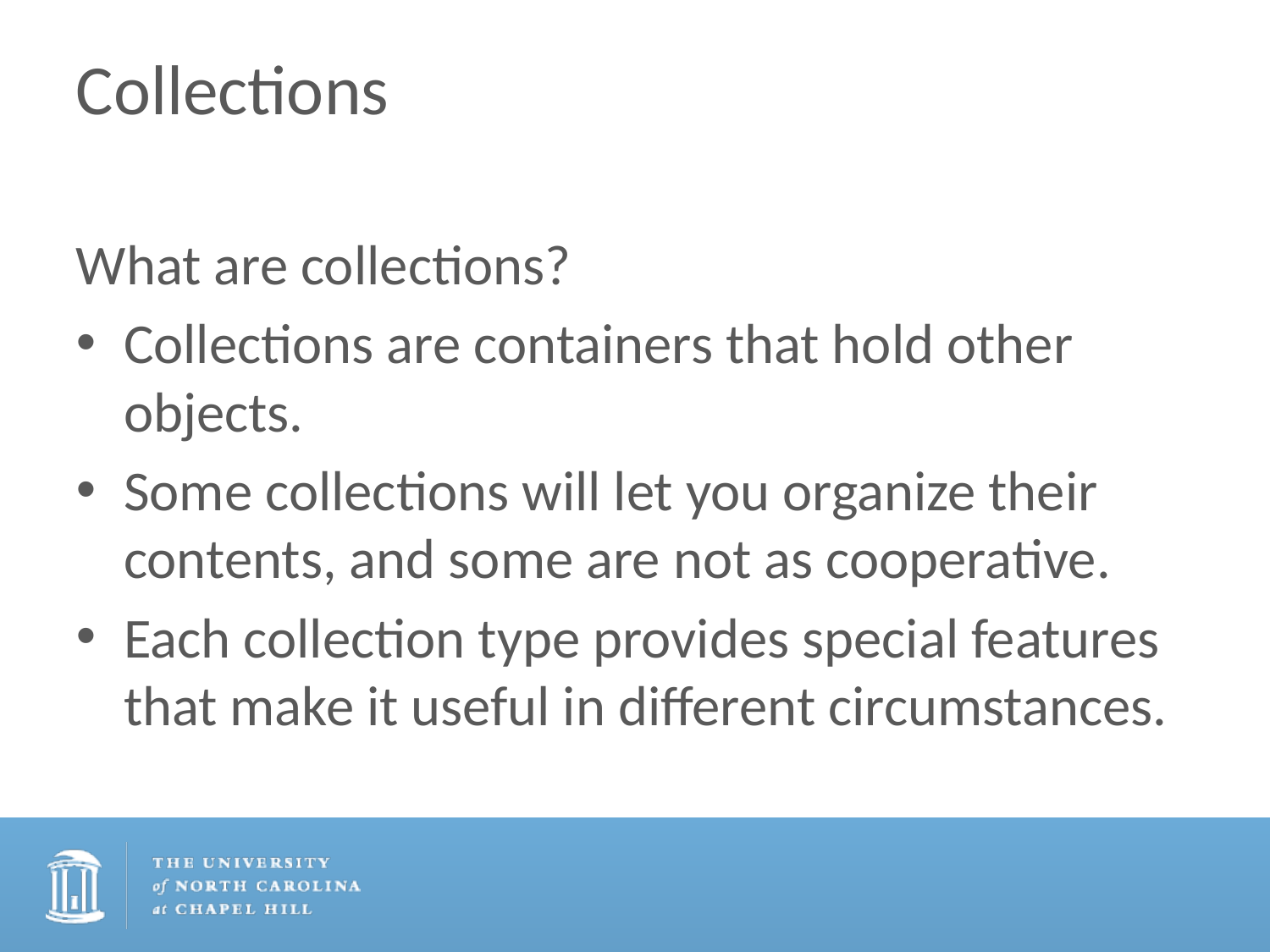

# Collections
What are collections?
Collections are containers that hold other objects.
Some collections will let you organize their contents, and some are not as cooperative.
Each collection type provides special features that make it useful in different circumstances.